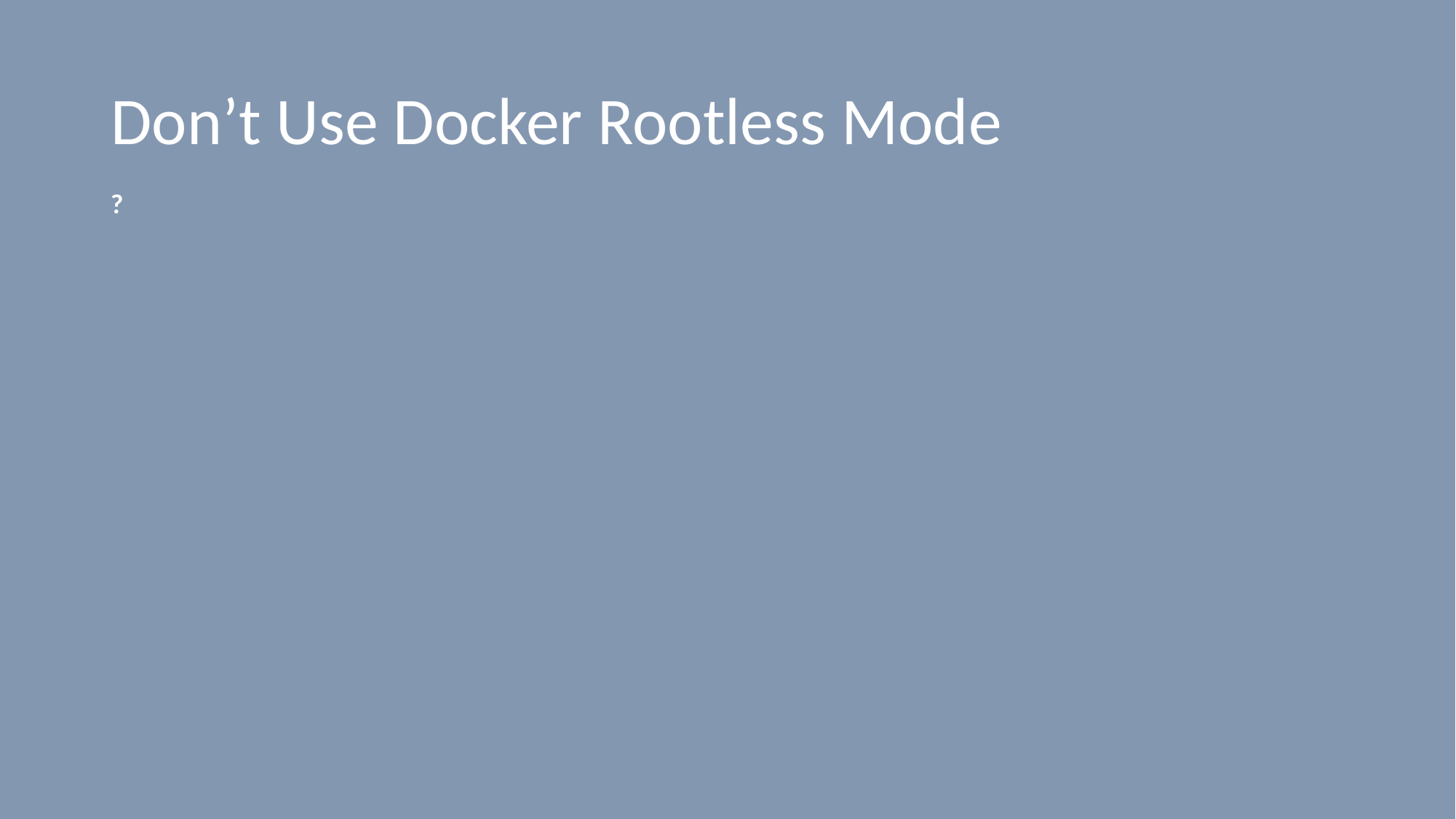

# Don’t Use Docker Rootless Mode
?